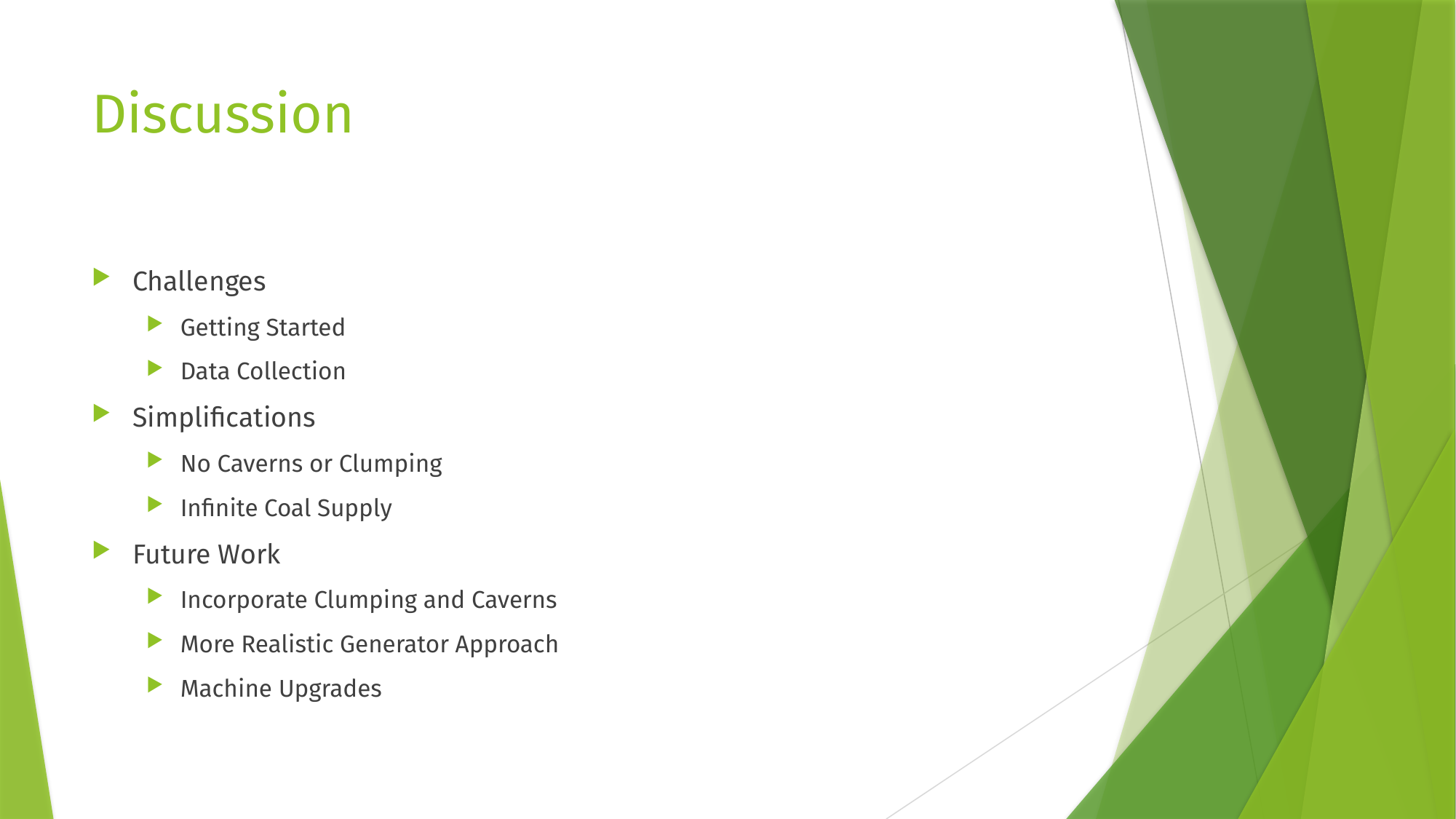

# Discussion
Challenges
Getting Started
Data Collection
Simplifications
No Caverns or Clumping
Infinite Coal Supply
Future Work
Incorporate Clumping and Caverns
More Realistic Generator Approach
Machine Upgrades